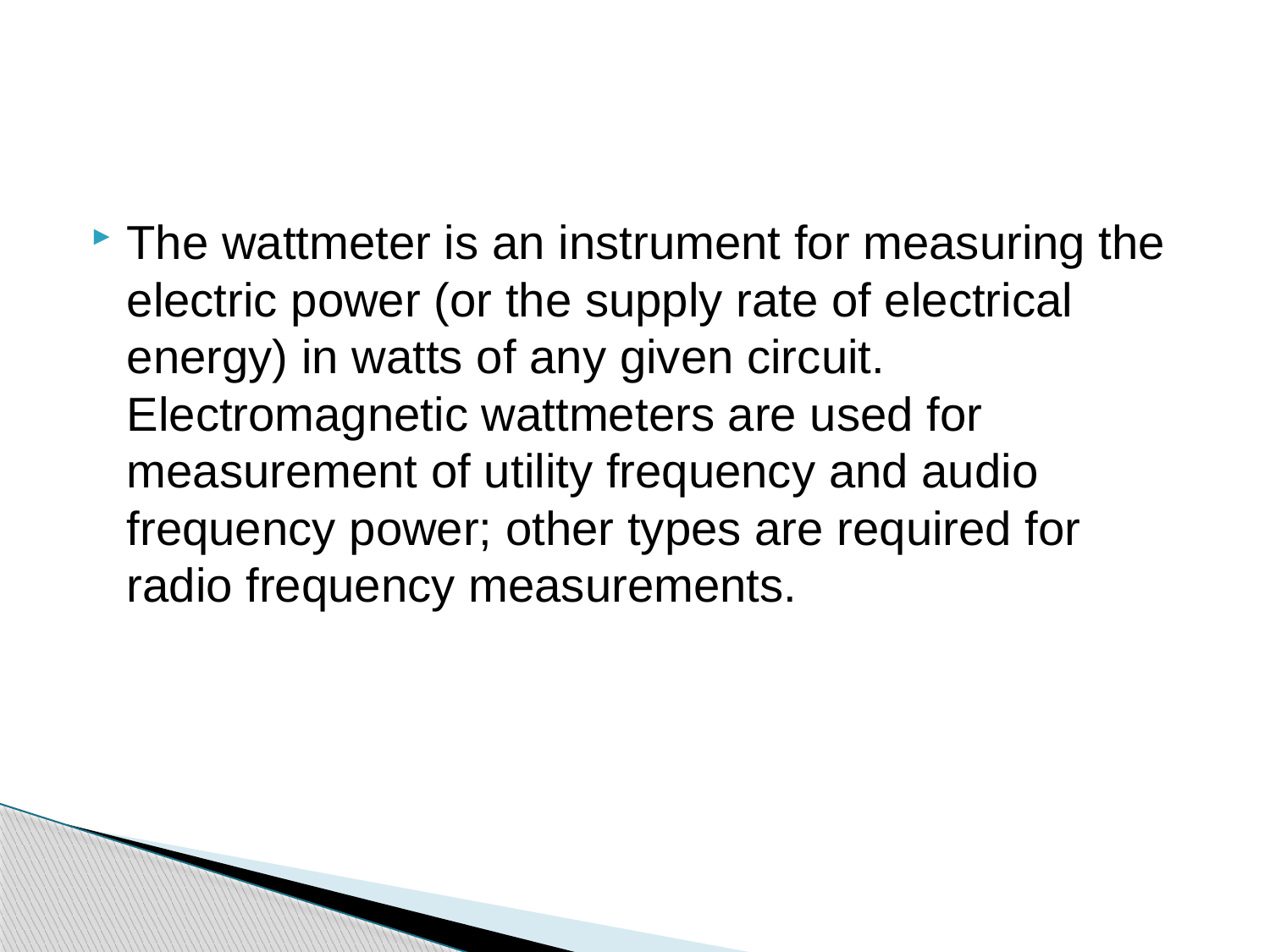

#
The wattmeter is an instrument for measuring the electric power (or the supply rate of electrical energy) in watts of any given circuit. Electromagnetic wattmeters are used for measurement of utility frequency and audio frequency power; other types are required for radio frequency measurements.